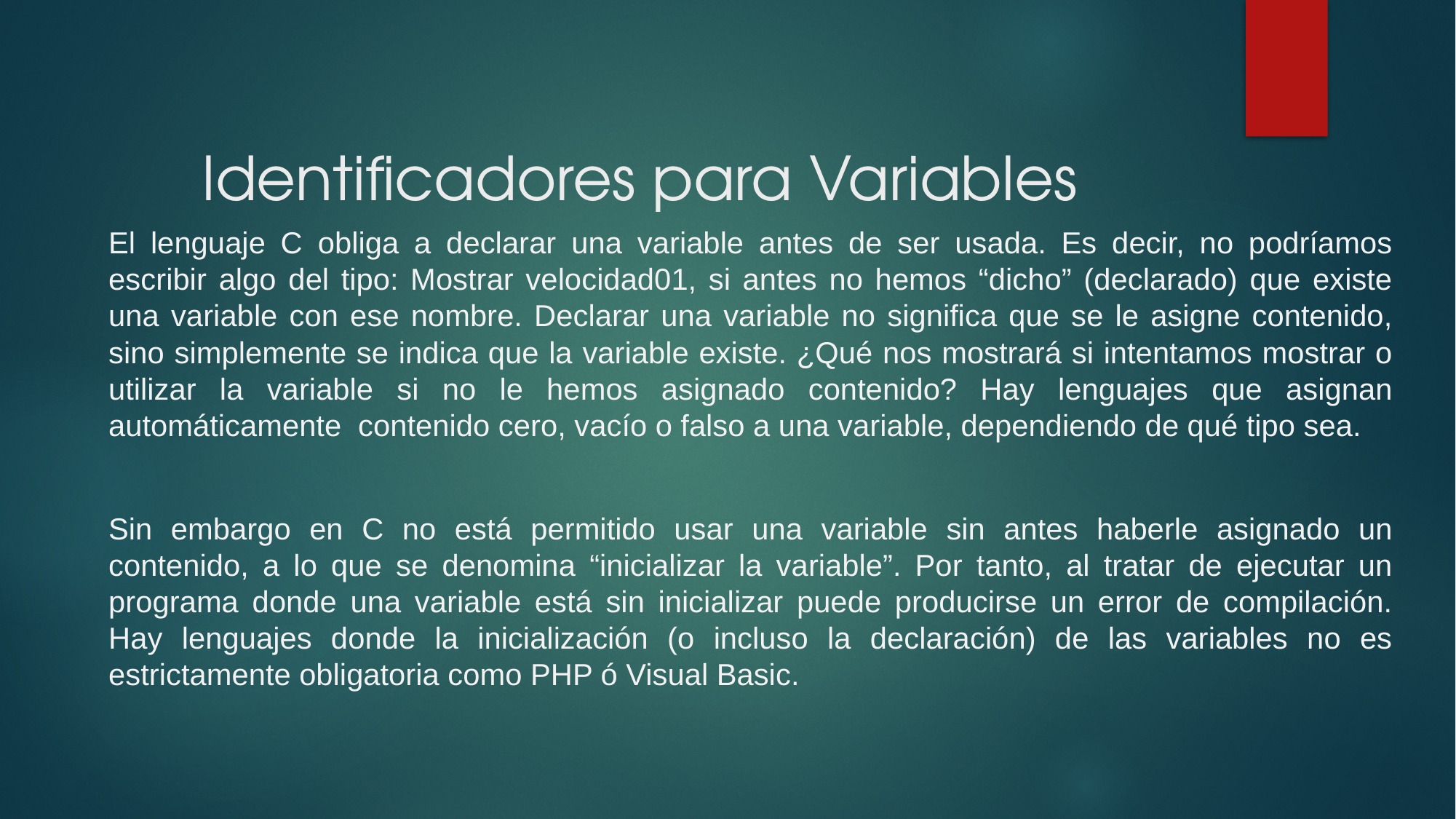

# Identificadores para Variables
El lenguaje C obliga a declarar una variable antes de ser usada. Es decir, no podríamos escribir algo del tipo: Mostrar velocidad01, si antes no hemos “dicho” (declarado) que existe una variable con ese nombre. Declarar una variable no significa que se le asigne contenido, sino simplemente se indica que la variable existe. ¿Qué nos mostrará si intentamos mostrar o utilizar la variable si no le hemos asignado contenido? Hay lenguajes que asignan automáticamente  contenido cero, vacío o falso a una variable, dependiendo de qué tipo sea.

Sin embargo en C no está permitido usar una variable sin antes haberle asignado un contenido, a lo que se denomina “inicializar la variable”. Por tanto, al tratar de ejecutar un programa donde una variable está sin inicializar puede producirse un error de compilación. Hay lenguajes donde la inicialización (o incluso la declaración) de las variables no es estrictamente obligatoria como PHP ó Visual Basic.